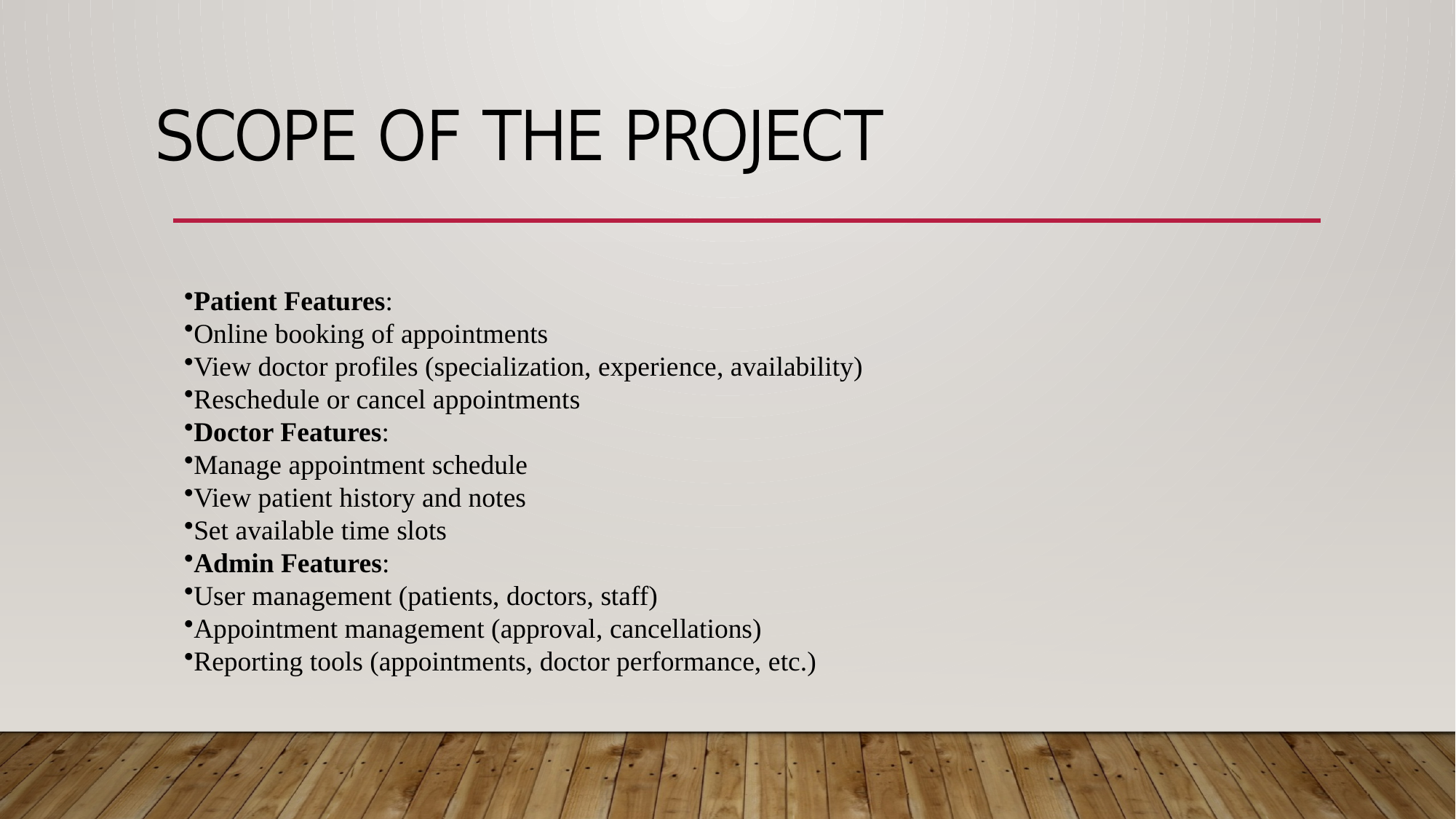

# SCOPE OF THE PROJECT

Patient Features:
Online booking of appointments
View doctor profiles (specialization, experience, availability)
Reschedule or cancel appointments
Doctor Features:
Manage appointment schedule
View patient history and notes
Set available time slots
Admin Features:
User management (patients, doctors, staff)
Appointment management (approval, cancellations)
Reporting tools (appointments, doctor performance, etc.)